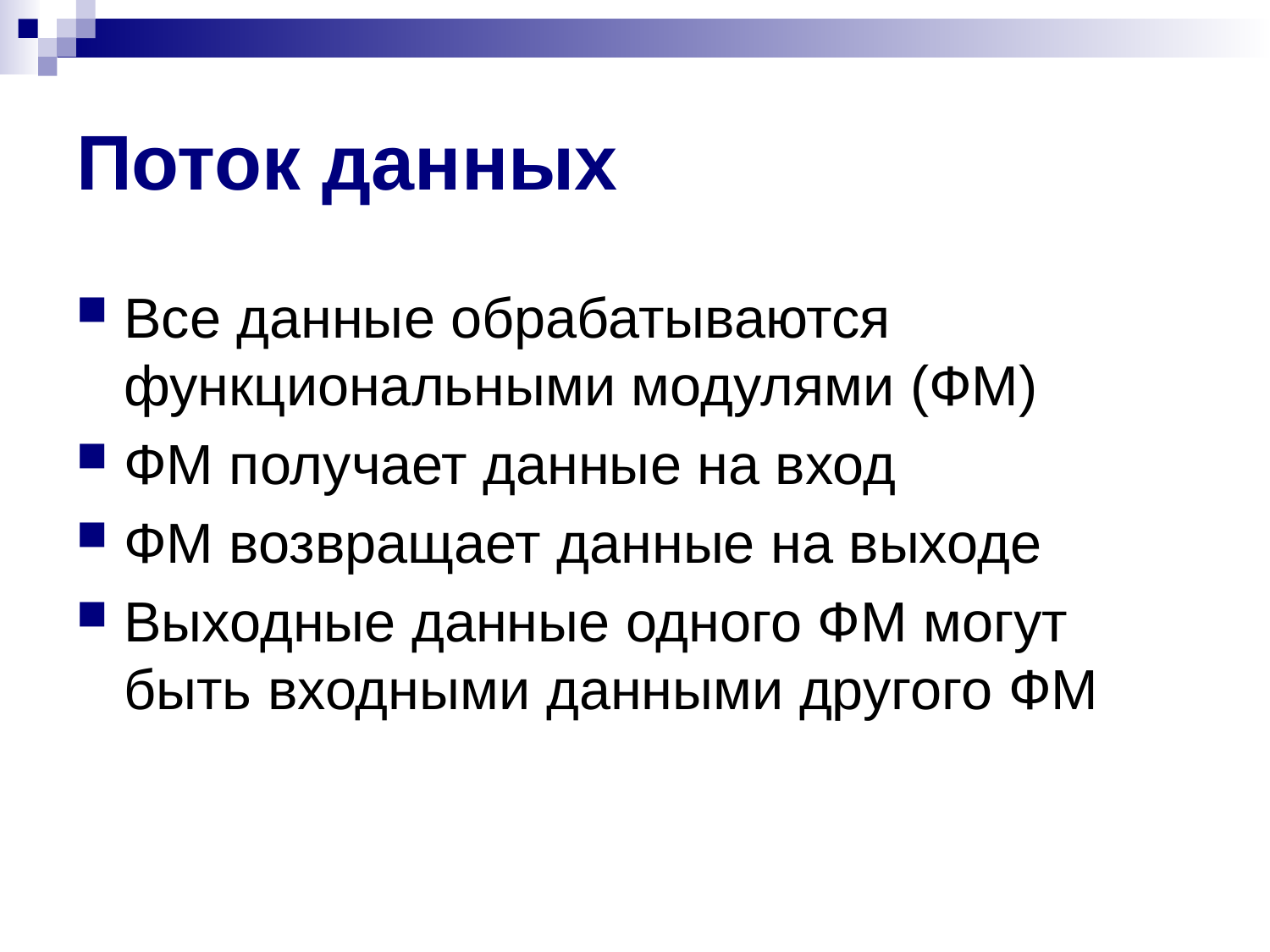

# Поток данных
Все данные обрабатываются функциональными модулями (ФМ)
ФМ получает данные на вход
ФМ возвращает данные на выходе
Выходные данные одного ФМ могут быть входными данными другого ФМ